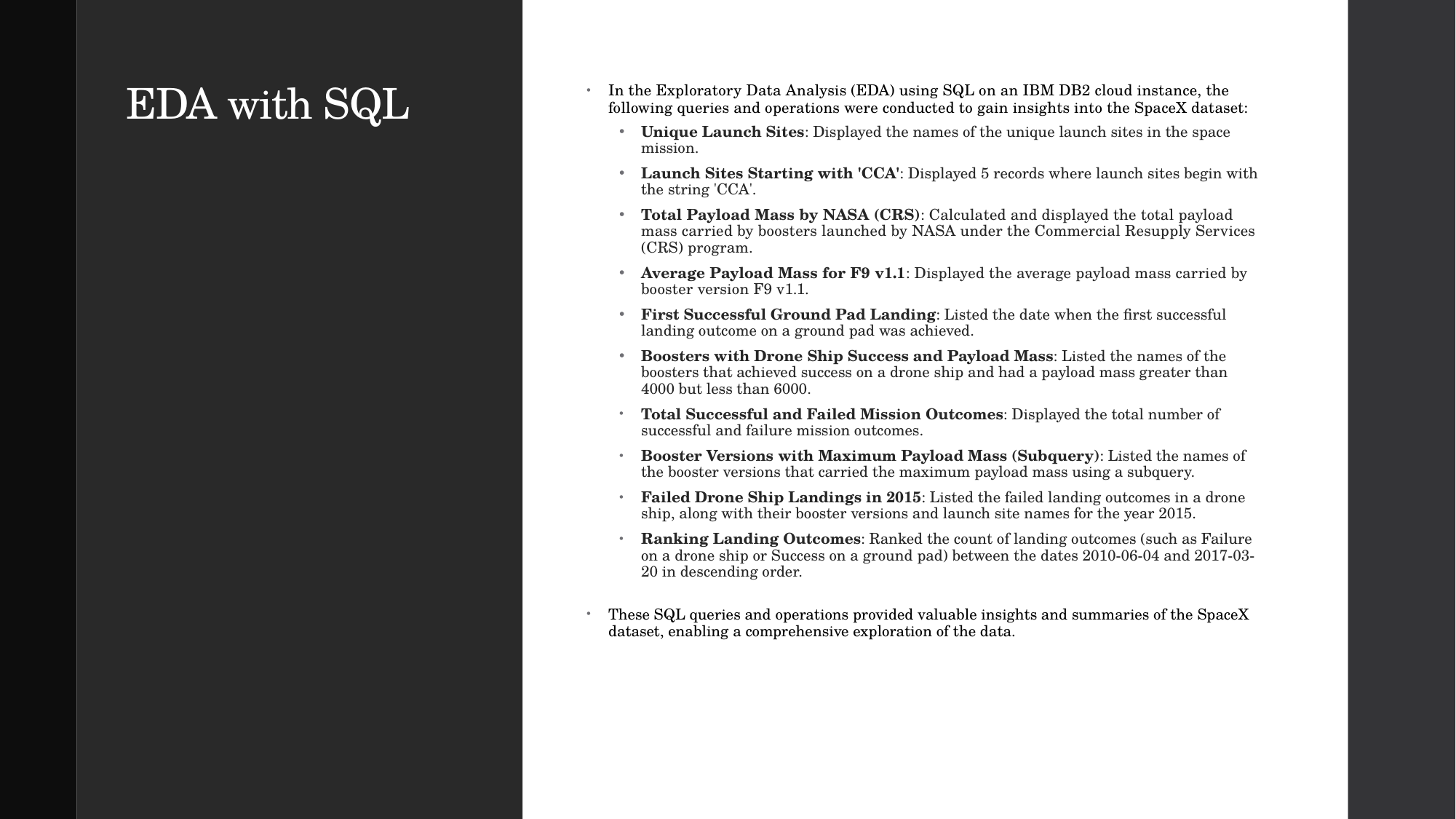

# EDA with SQL
In the Exploratory Data Analysis (EDA) using SQL on an IBM DB2 cloud instance, the following queries and operations were conducted to gain insights into the SpaceX dataset:
Unique Launch Sites: Displayed the names of the unique launch sites in the space mission.
Launch Sites Starting with 'CCA': Displayed 5 records where launch sites begin with the string 'CCA'.
Total Payload Mass by NASA (CRS): Calculated and displayed the total payload mass carried by boosters launched by NASA under the Commercial Resupply Services (CRS) program.
Average Payload Mass for F9 v1.1: Displayed the average payload mass carried by booster version F9 v1.1.
First Successful Ground Pad Landing: Listed the date when the first successful landing outcome on a ground pad was achieved.
Boosters with Drone Ship Success and Payload Mass: Listed the names of the boosters that achieved success on a drone ship and had a payload mass greater than 4000 but less than 6000.
Total Successful and Failed Mission Outcomes: Displayed the total number of successful and failure mission outcomes.
Booster Versions with Maximum Payload Mass (Subquery): Listed the names of the booster versions that carried the maximum payload mass using a subquery.
Failed Drone Ship Landings in 2015: Listed the failed landing outcomes in a drone ship, along with their booster versions and launch site names for the year 2015.
Ranking Landing Outcomes: Ranked the count of landing outcomes (such as Failure on a drone ship or Success on a ground pad) between the dates 2010-06-04 and 2017-03-20 in descending order.
These SQL queries and operations provided valuable insights and summaries of the SpaceX dataset, enabling a comprehensive exploration of the data.